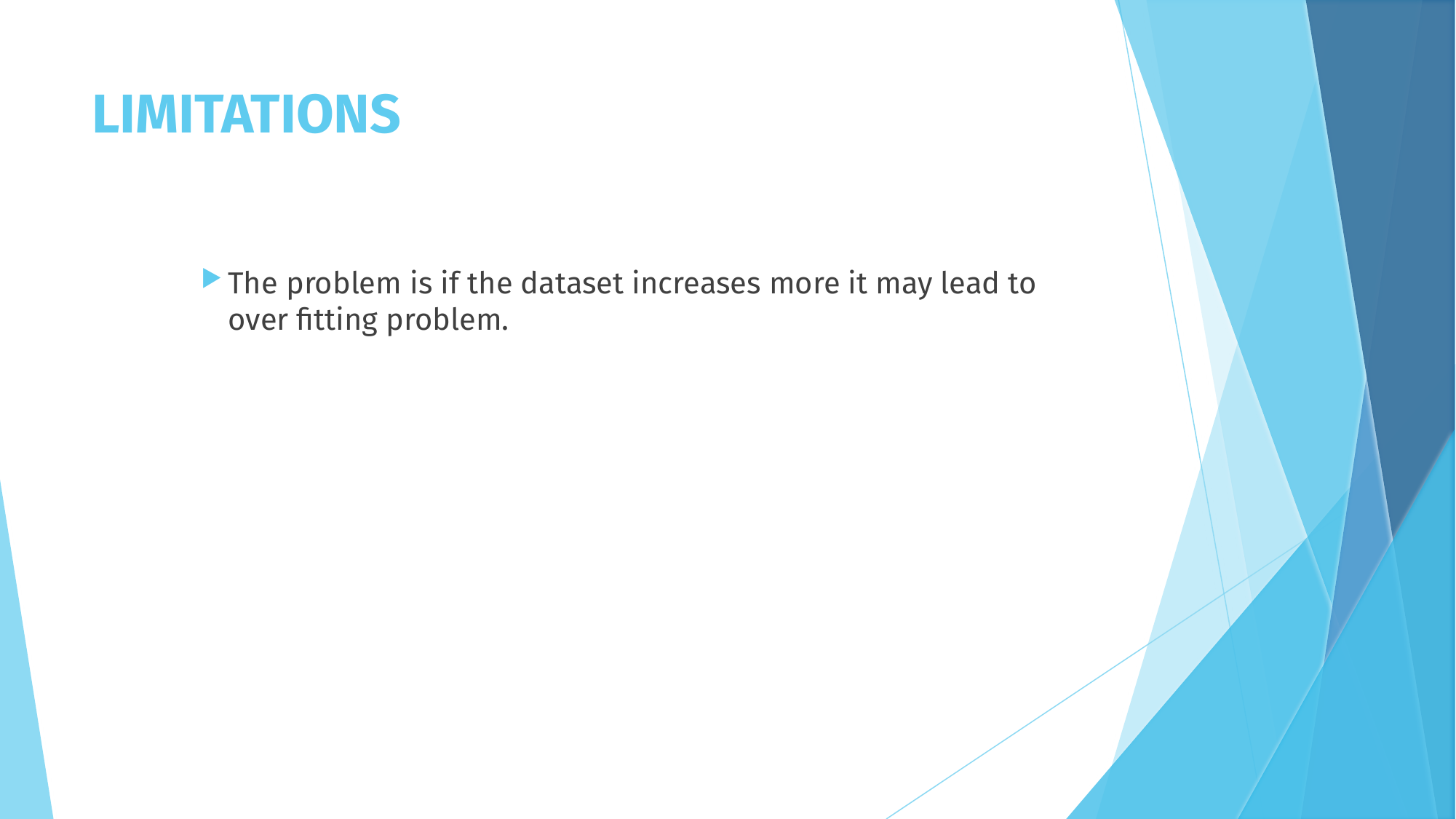

# LIMITATIONS
The problem is if the dataset increases more it may lead to over fitting problem.